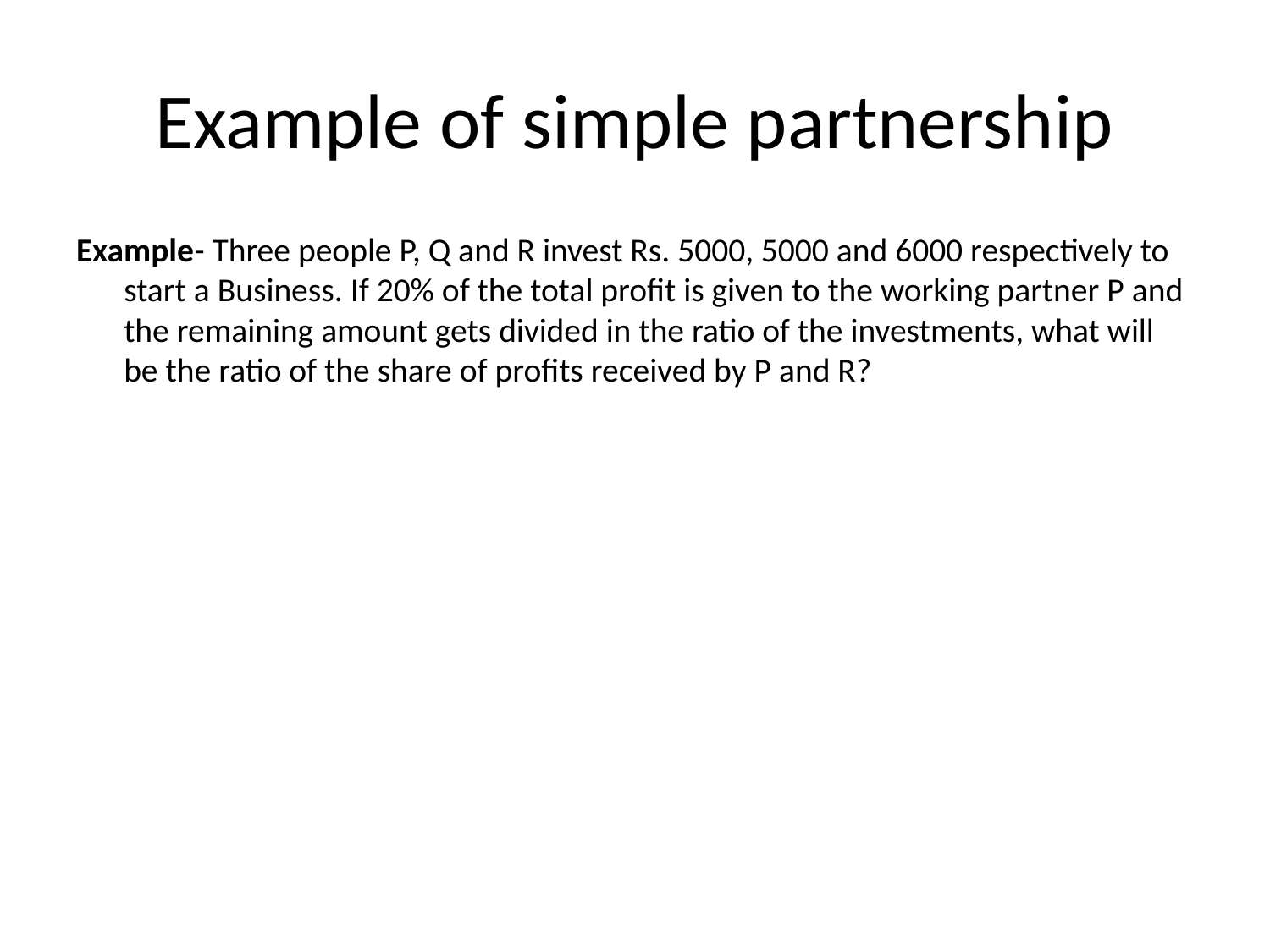

# Example of simple partnership
Example- Three people P, Q and R invest Rs. 5000, 5000 and 6000 respectively to start a Business. If 20% of the total profit is given to the working partner P and the remaining amount gets divided in the ratio of the investments, what will be the ratio of the share of profits received by P and R?